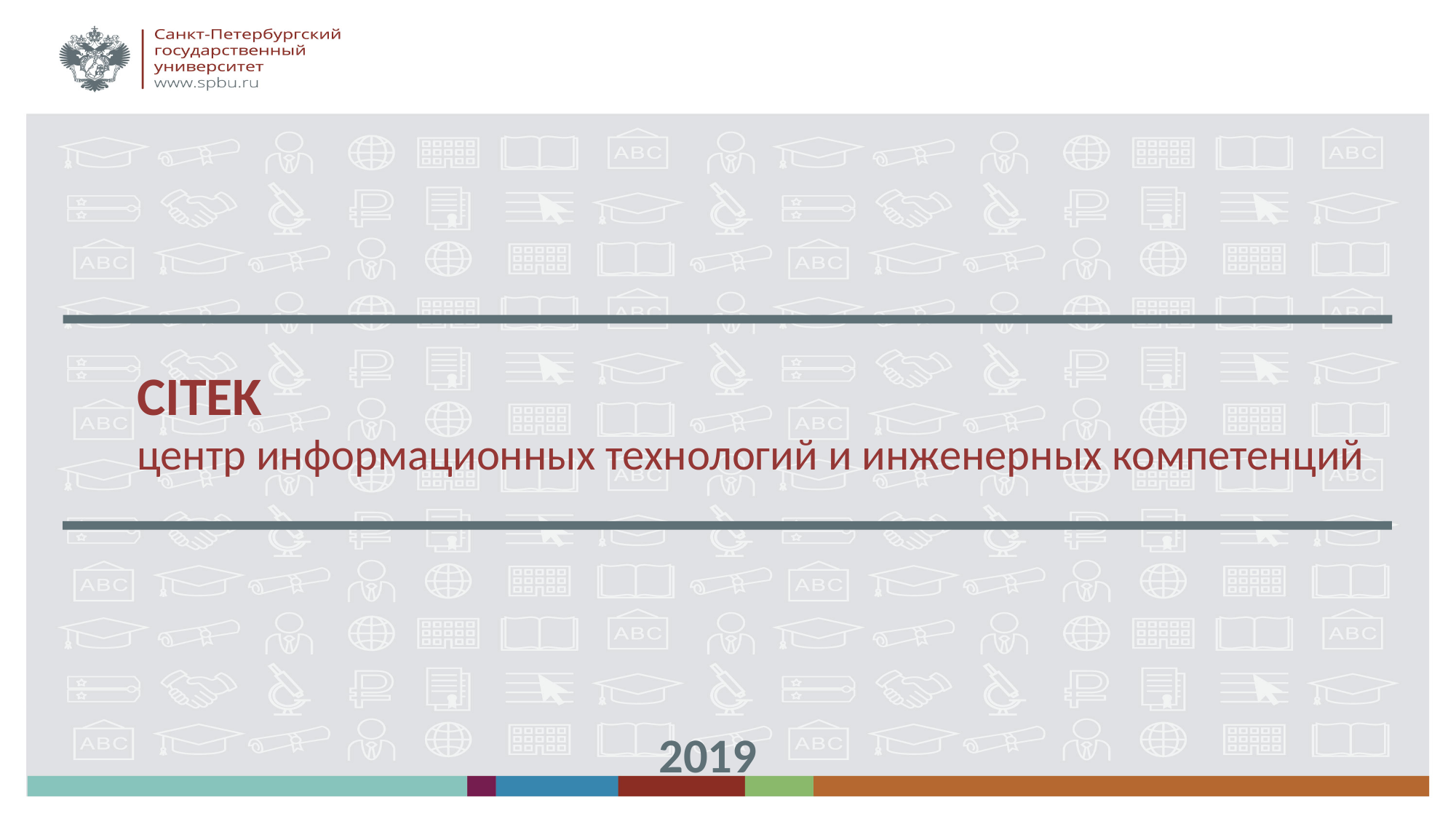

# CITEK центр информационных технологий и инженерных компетенций
2019